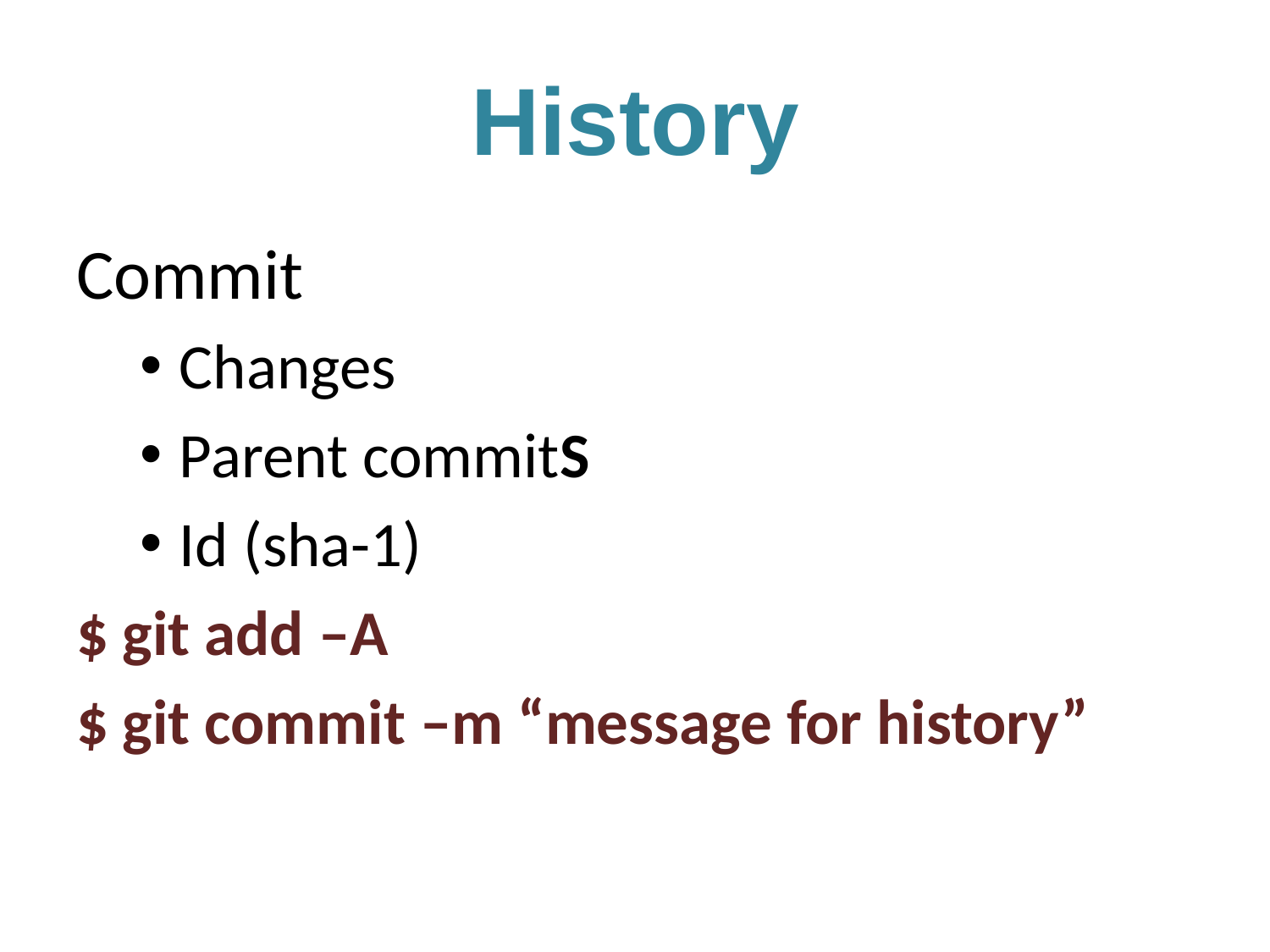

# History
Commit
Changes
Parent commitS
Id (sha-1)
$ git add –A
$ git commit –m “message for history”